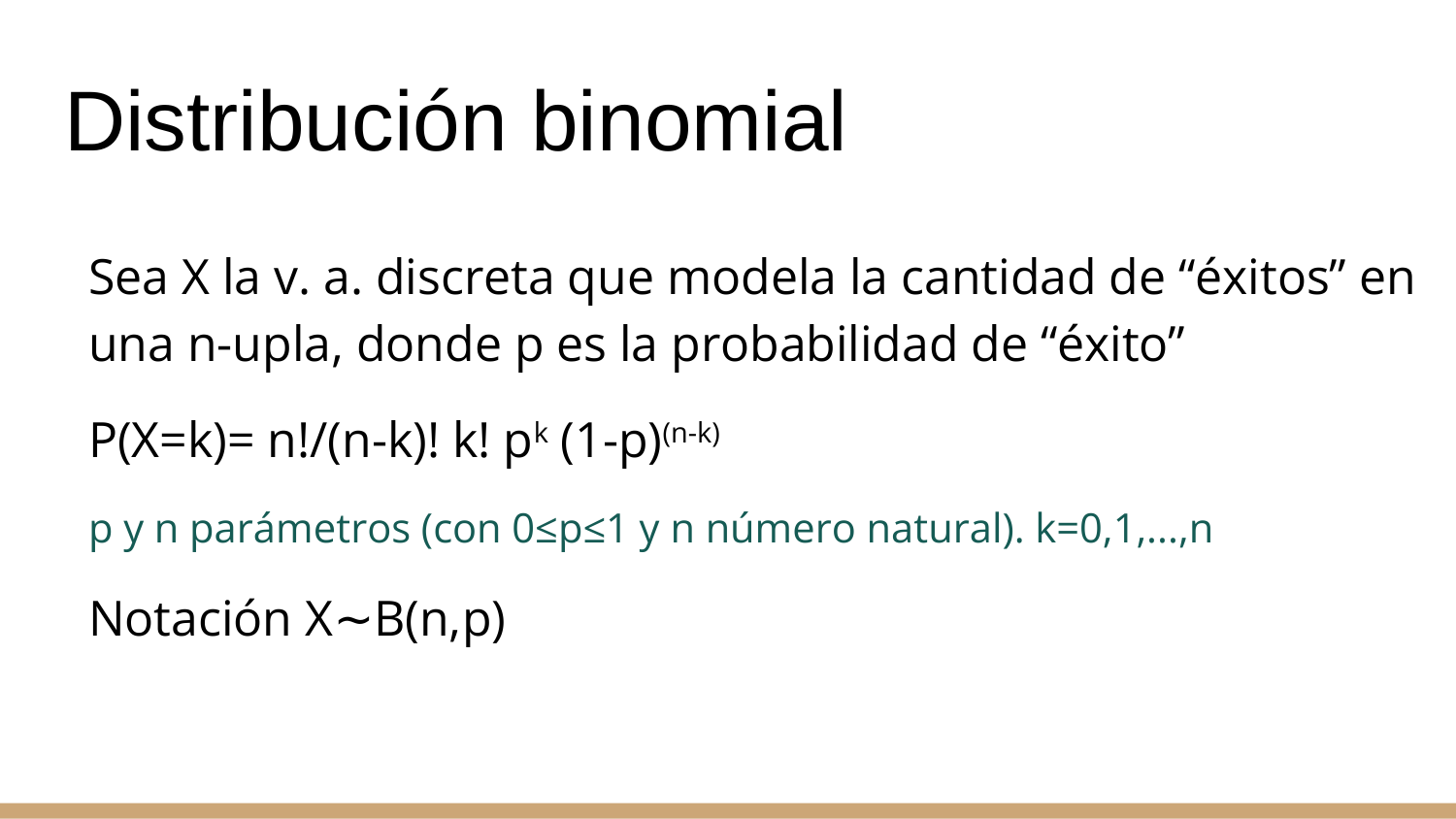

# Distribución binomial
Sea X la v. a. discreta que modela la cantidad de “éxitos” en una n-upla, donde p es la probabilidad de “éxito”
P(X=k)= n!/(n-k)! k! pk (1-p)(n-k)
p y n parámetros (con 0≤p≤1 y n número natural). k=0,1,...,n
Notación X∼B(n,p)